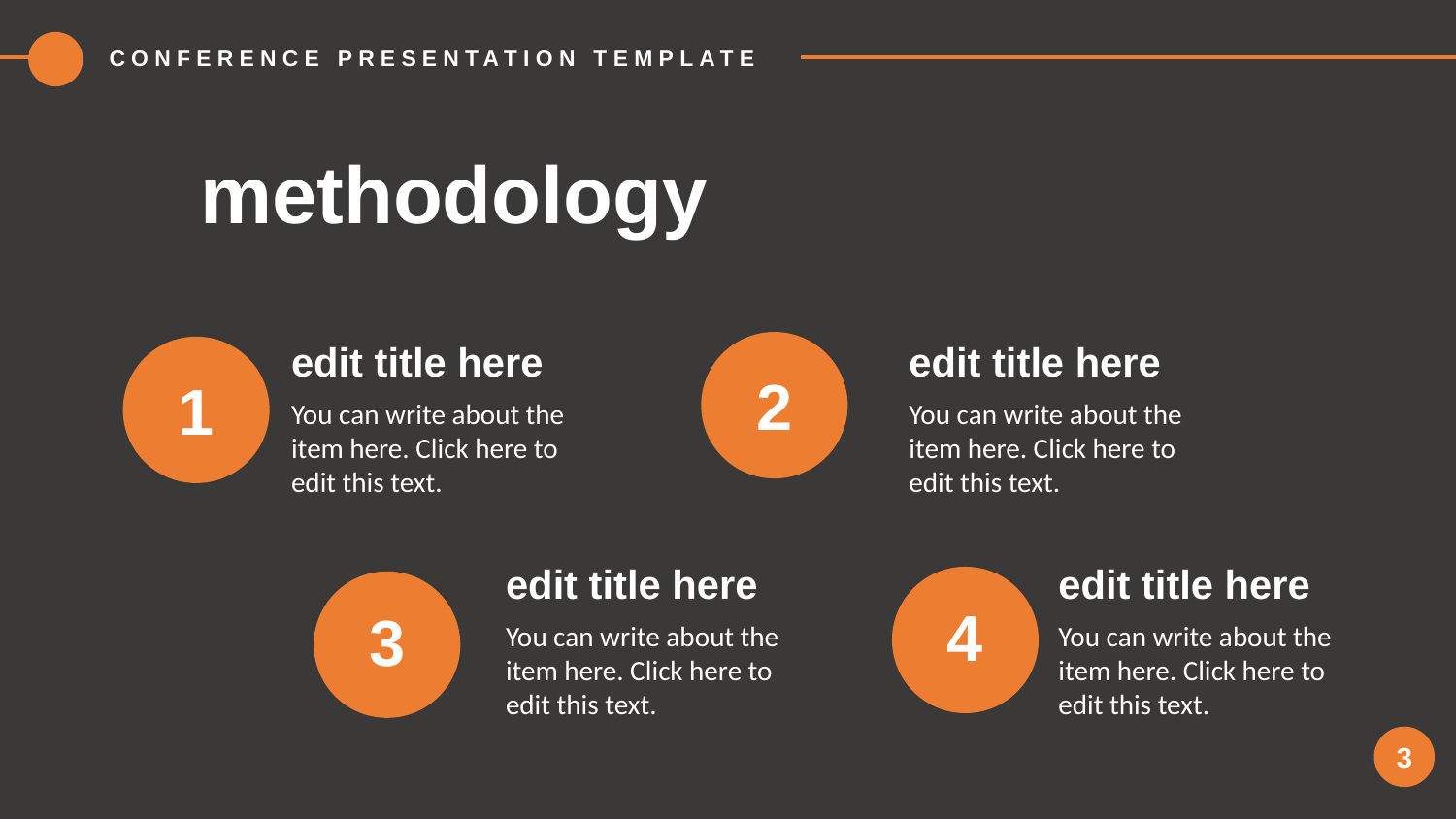

CONFERENCE PRESENTATION TEMPLATE
# methodology

edit title here
edit title here
2
1
You can write about the item here. Click here to edit this text.
You can write about the item here. Click here to edit this text.
edit title here
edit title here

4
3
You can write about the item here. Click here to edit this text.
You can write about the item here. Click here to edit this text.
3